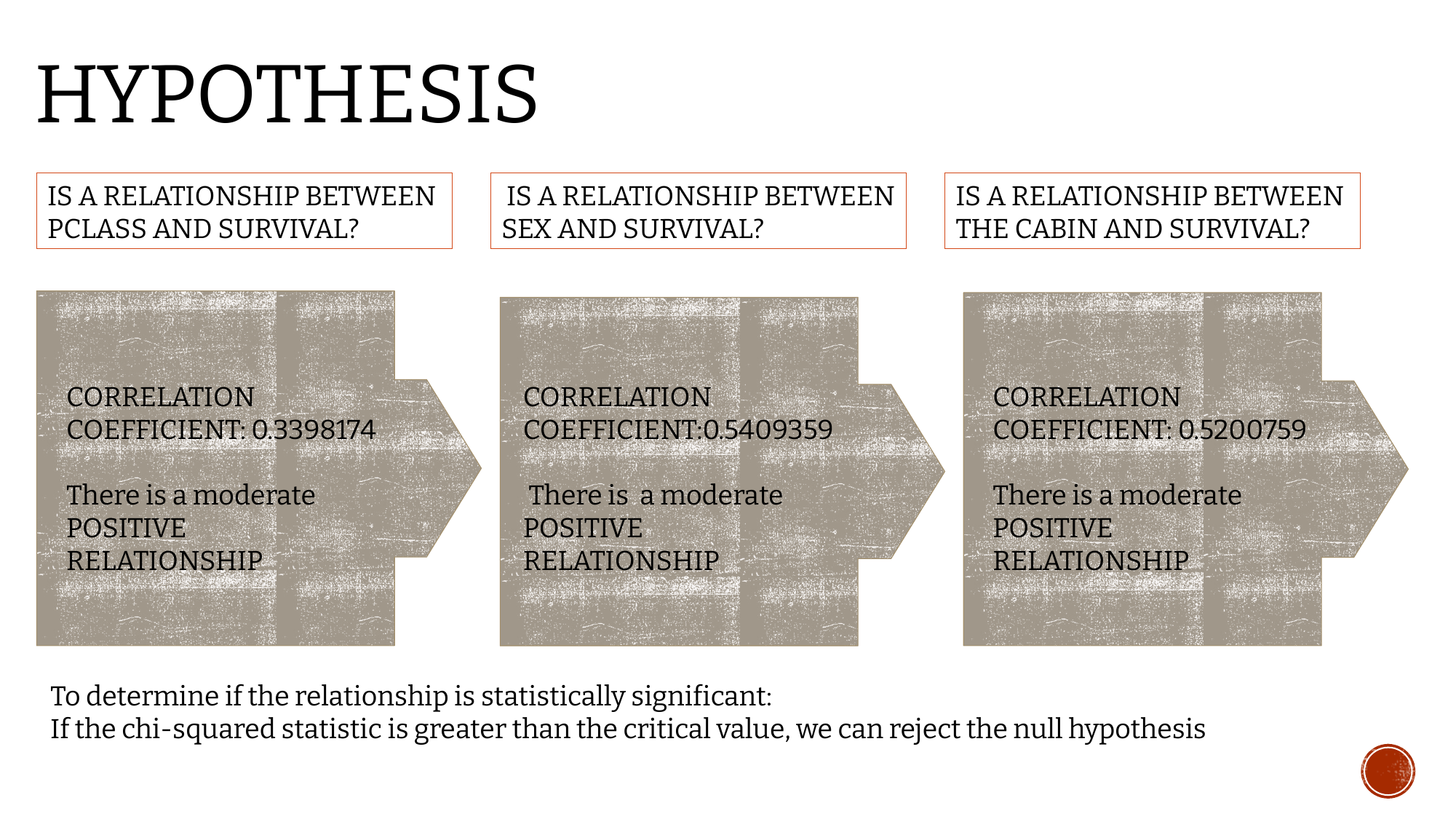

# HYPOTHESIS
 IS A RELATIONSHIP BETWEEN SEX AND SURVIVAL?
IS A RELATIONSHIP BETWEEN THE CABIN AND SURVIVAL?
IS A RELATIONSHIP BETWEEN PCLASS AND SURVIVAL?

CORRELATION COEFFICIENT: 0.3398174

There is a moderate POSITIVE RELATIONSHIP

CORRELATION COEFFICIENT:0.5409359

 There is  a moderate POSITIVE RELATIONSHIP
CORRELATION COEFFICIENT: 0.5200759

There is a moderate POSITIVE RELATIONSHIP

To determine if the relationship is statistically significant:
If the chi-squared statistic is greater than the critical value, we can reject the null hypothesis